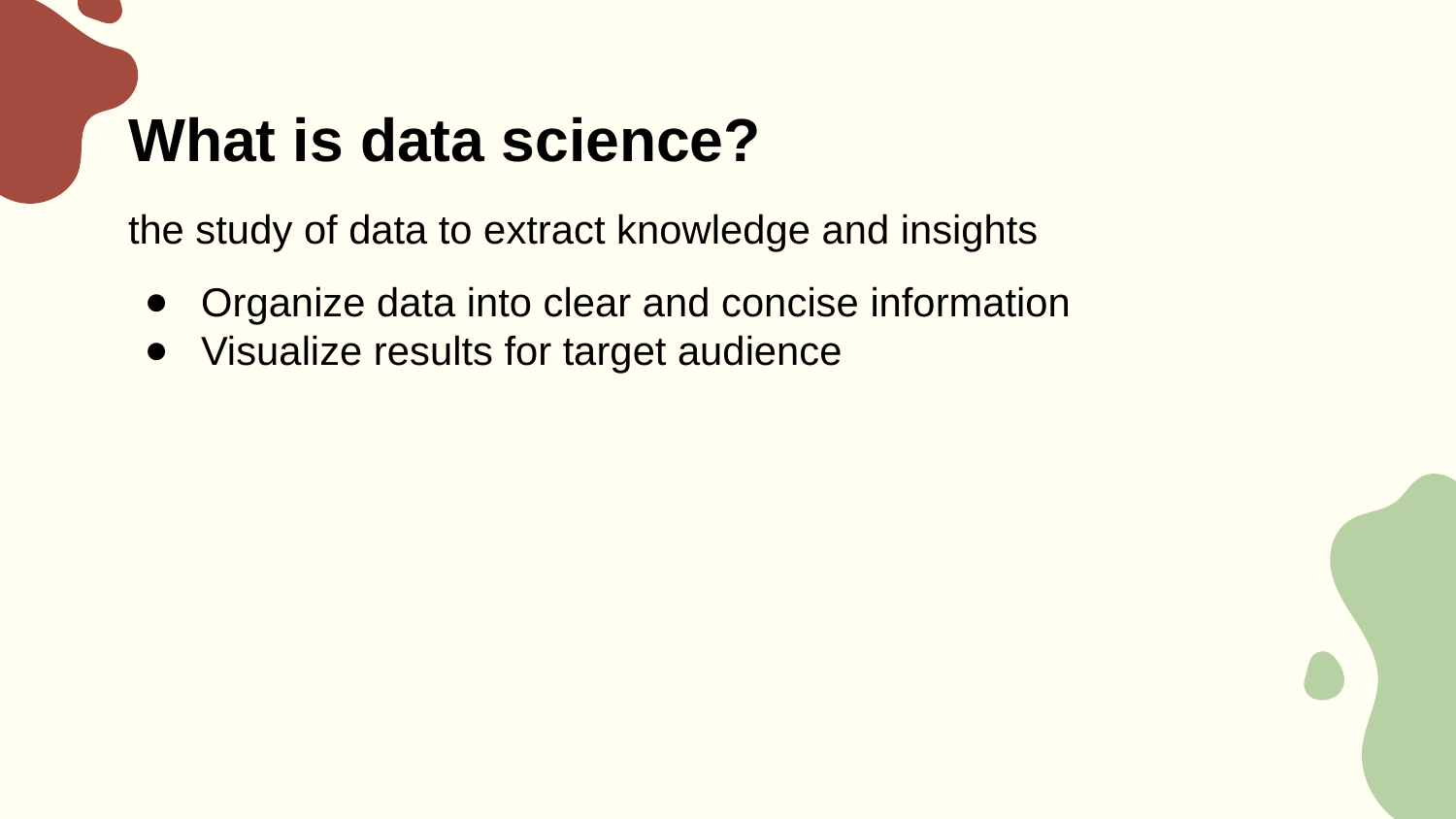

# What is data science?
the study of data to extract knowledge and insights
Organize data into clear and concise information
Visualize results for target audience